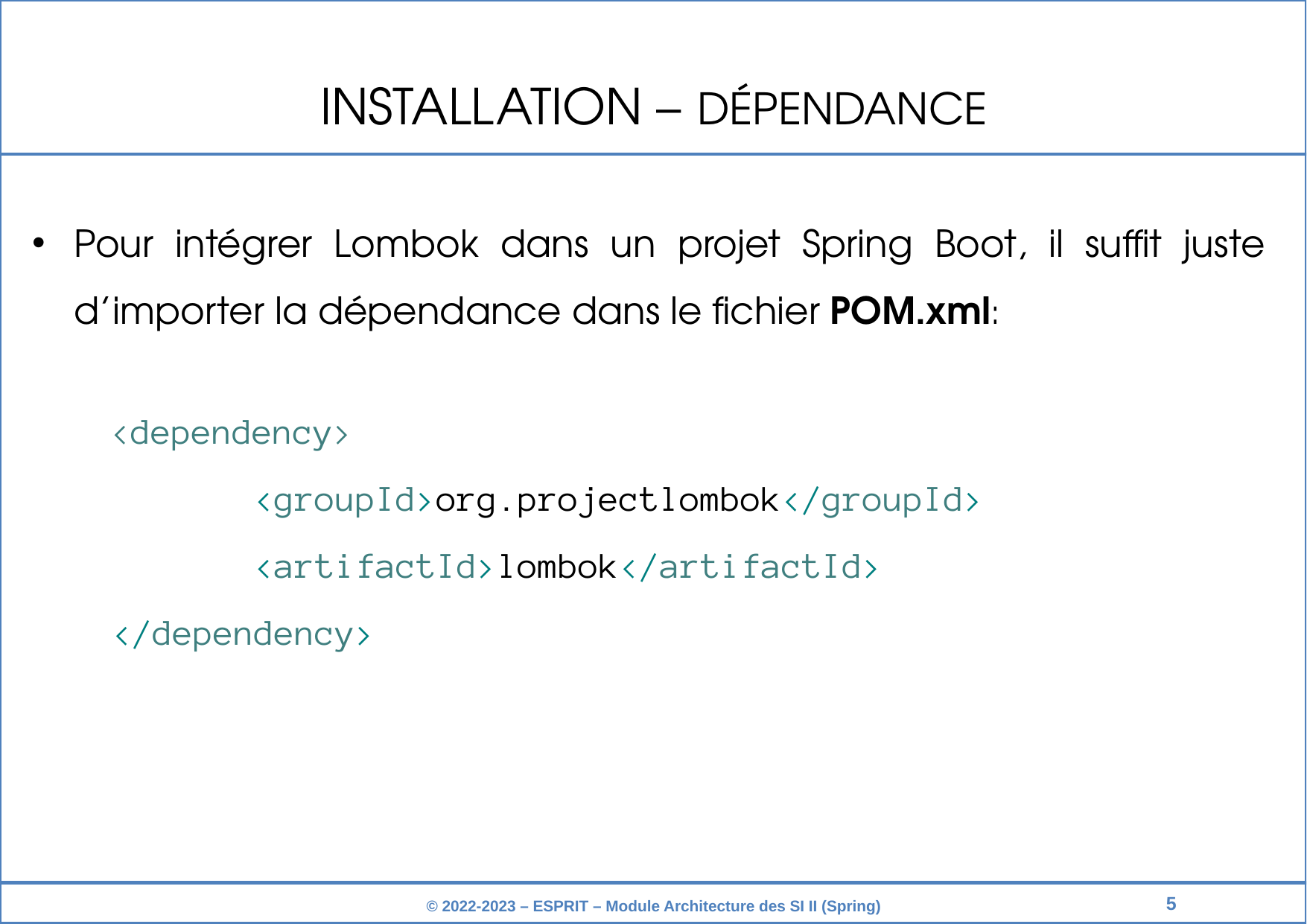

INSTALLATION – DÉPENDANCE

Pour intégrer Lombok dans un projet Spring Boot, il suffit juste d’importer la dépendance dans le fichier POM.xml:

<dependency>
            <groupId>org.projectlombok</groupId>
            <artifactId>lombok</artifactId>
     </dependency>
5